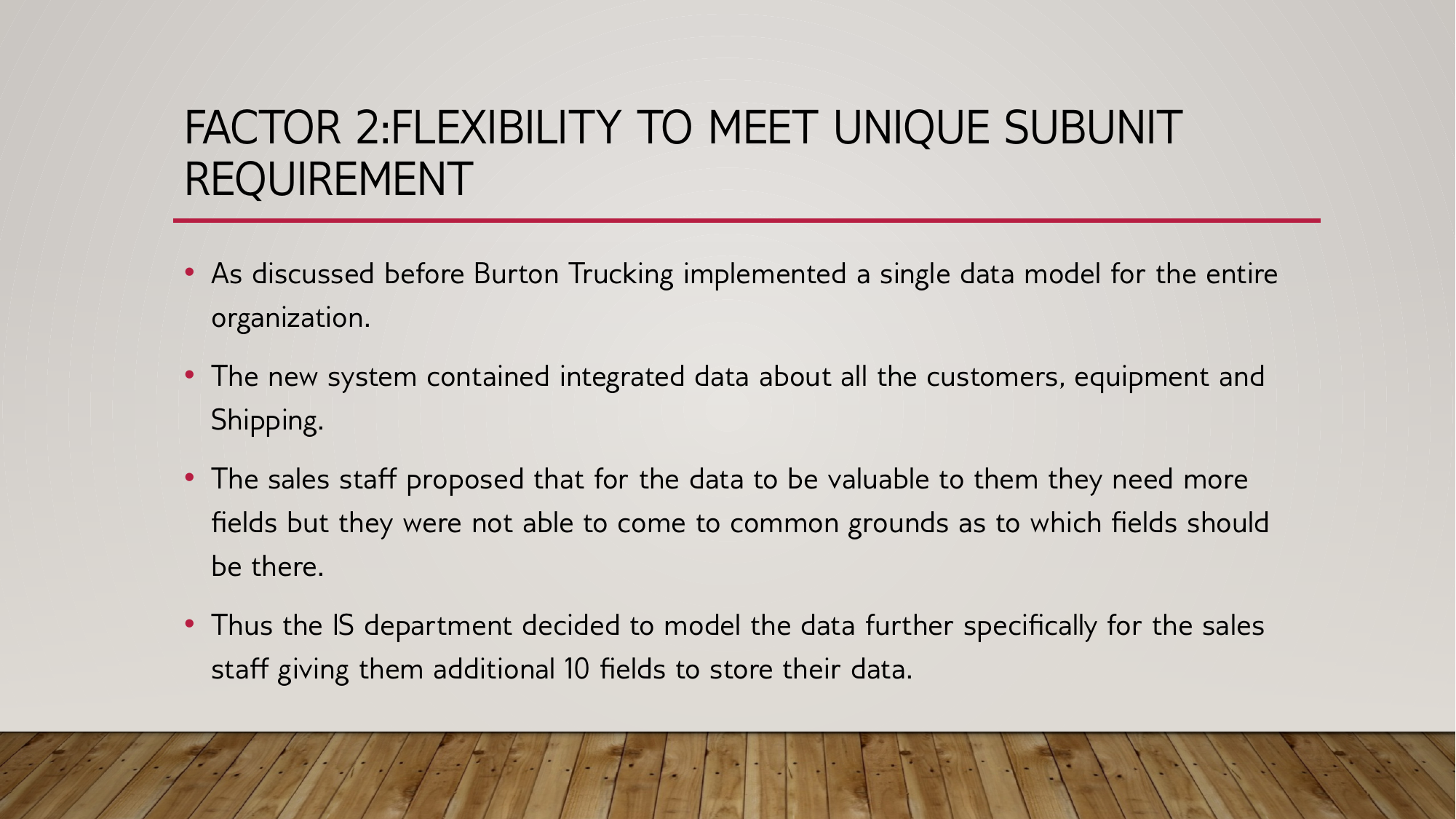

# Factor 2:Flexibility to meet unique subunit requirement
As discussed before Burton Trucking implemented a single data model for the entire organization.
The new system contained integrated data about all the customers, equipment and Shipping.
The sales staff proposed that for the data to be valuable to them they need more fields but they were not able to come to common grounds as to which fields should be there.
Thus the IS department decided to model the data further specifically for the sales staff giving them additional 10 fields to store their data.